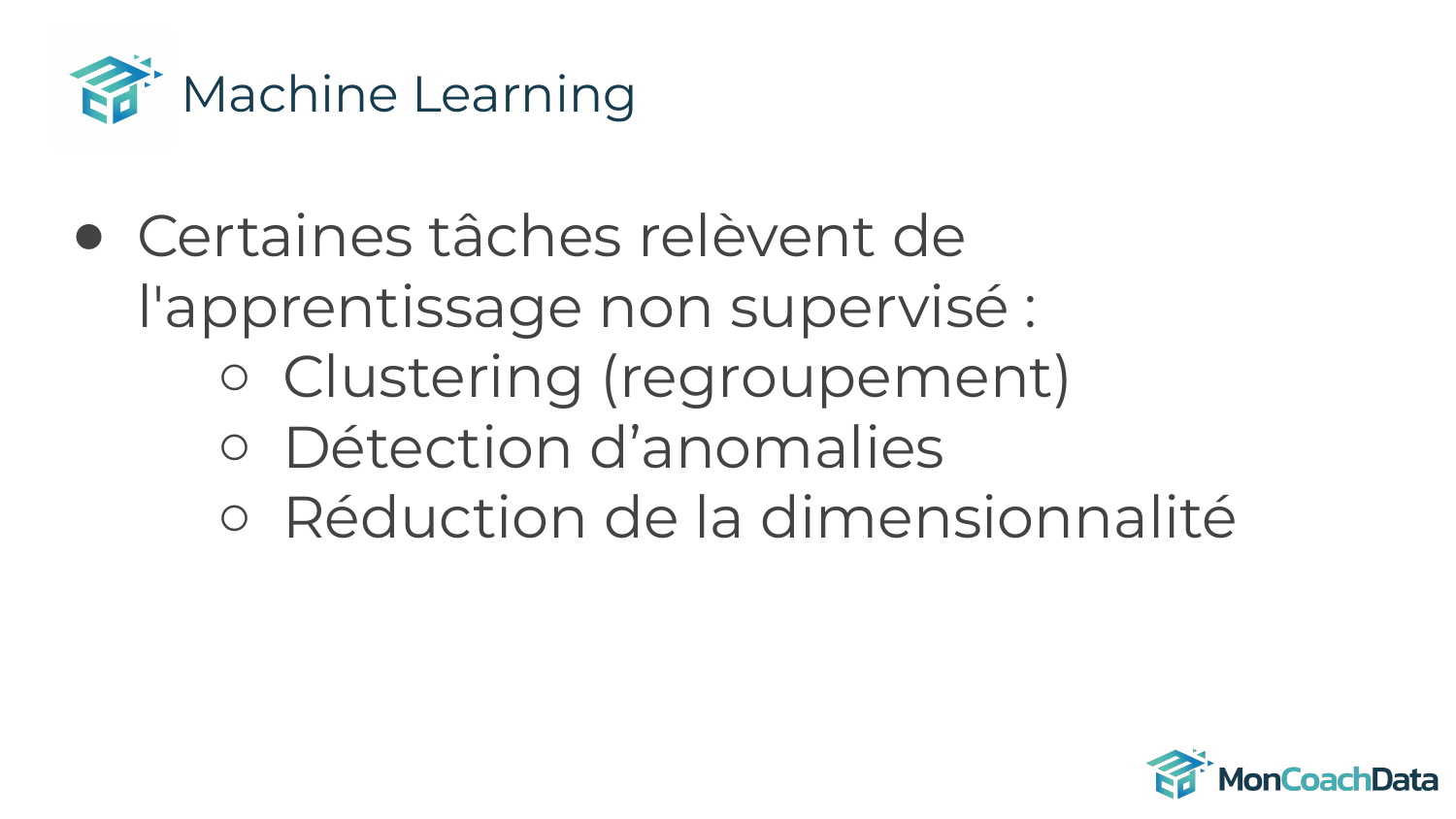

# Machine Learning

Certaines tâches relèvent de l'apprentissage non supervisé :
Clustering (regroupement)
Détection d’anomalies
Réduction de la dimensionnalité